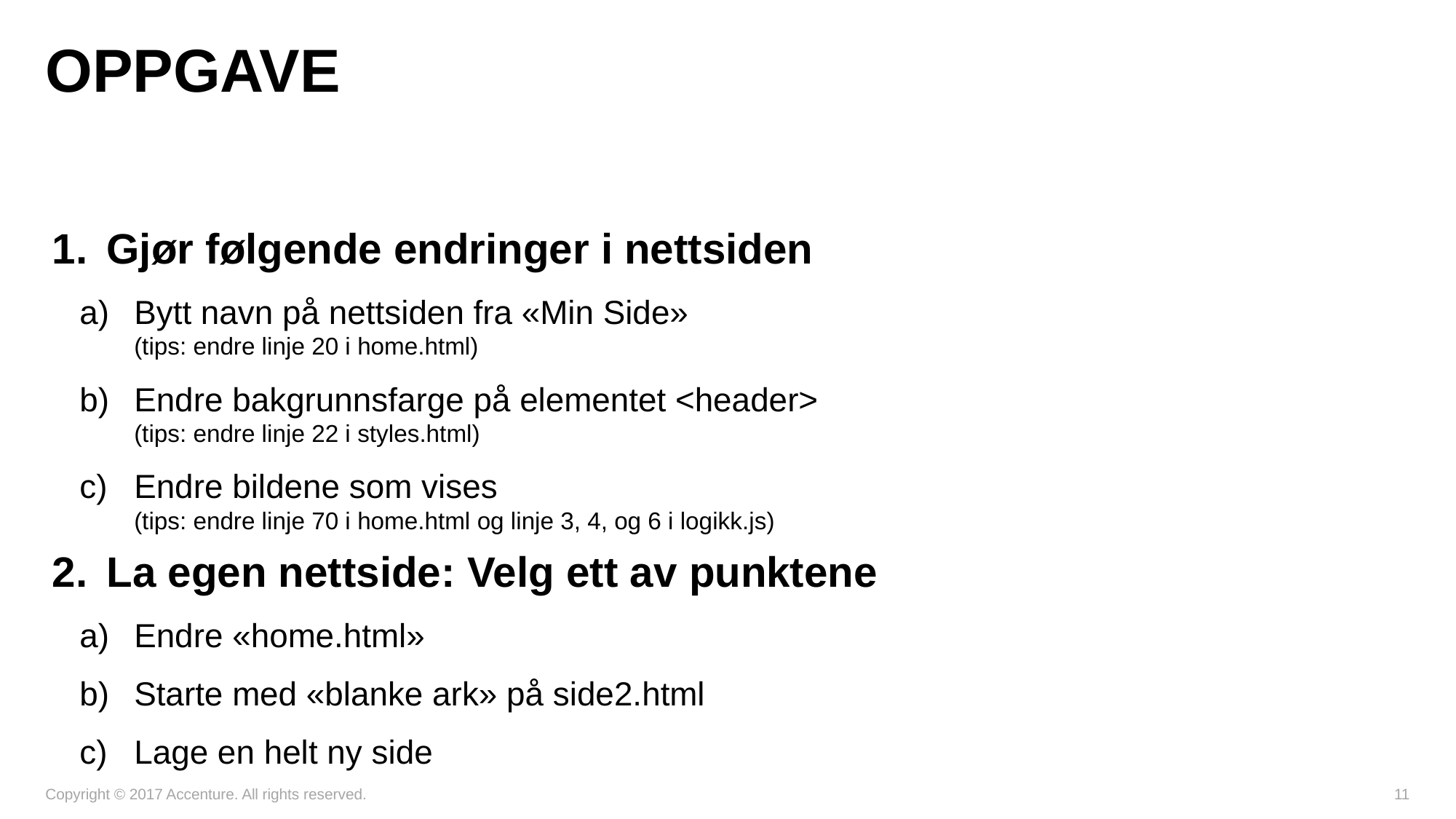

# Oppgave
Gjør følgende endringer i nettsiden
Bytt navn på nettsiden fra «Min Side»
(tips: endre linje 20 i home.html)
Endre bakgrunnsfarge på elementet <header>
(tips: endre linje 22 i styles.html)
Endre bildene som vises
(tips: endre linje 70 i home.html og linje 3, 4, og 6 i logikk.js)
La egen nettside: Velg ett av punktene
Endre «home.html»
Starte med «blanke ark» på side2.html
Lage en helt ny side
Copyright © 2017 Accenture. All rights reserved.
11